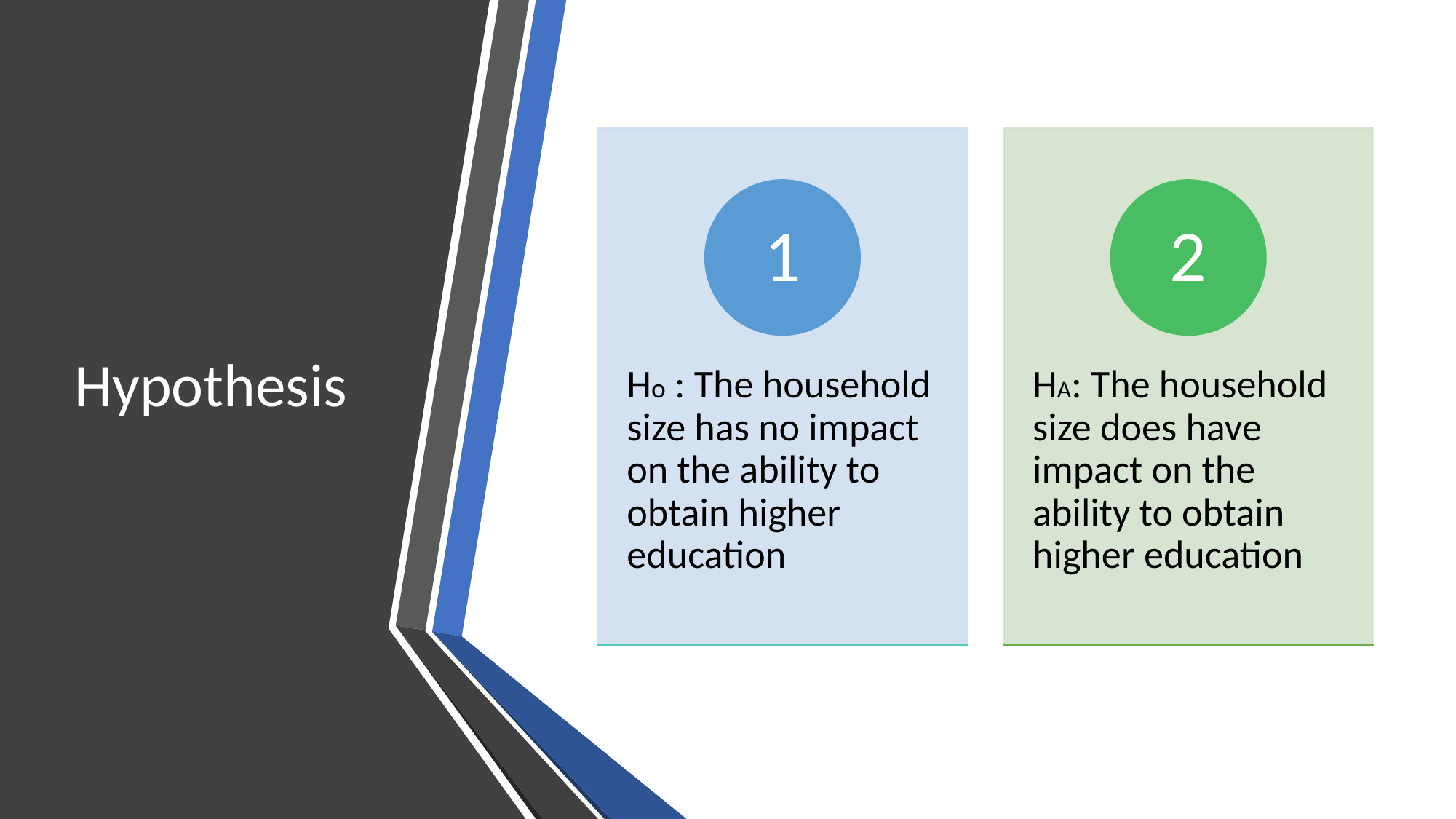

# Hypothesis

1
2
Ho : The household size has no impact on the ability to obtain higher education
HA: The household size does have impact on the ability to obtain higher education